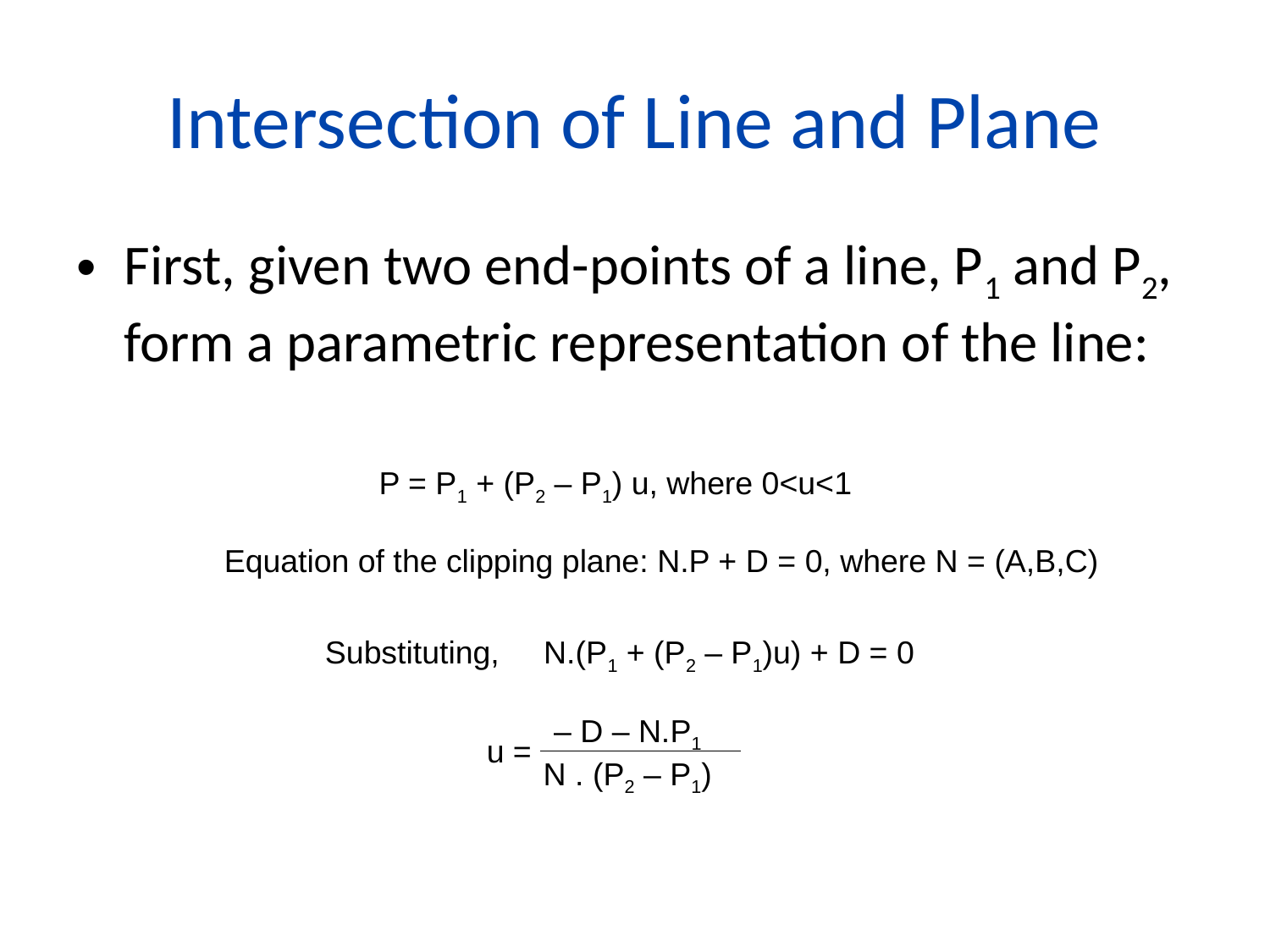

# Intersection of Line and Plane
First, given two end-points of a line, P1 and P2, form a parametric representation of the line:
P = P1 + (P2 – P1) u, where 0<u<1
Equation of the clipping plane: N.P + D = 0, where N = (A,B,C)
Substituting,     N.(P1 + (P2 – P1)u) + D = 0
– D – N.P1
N . (P2 – P1)
u =